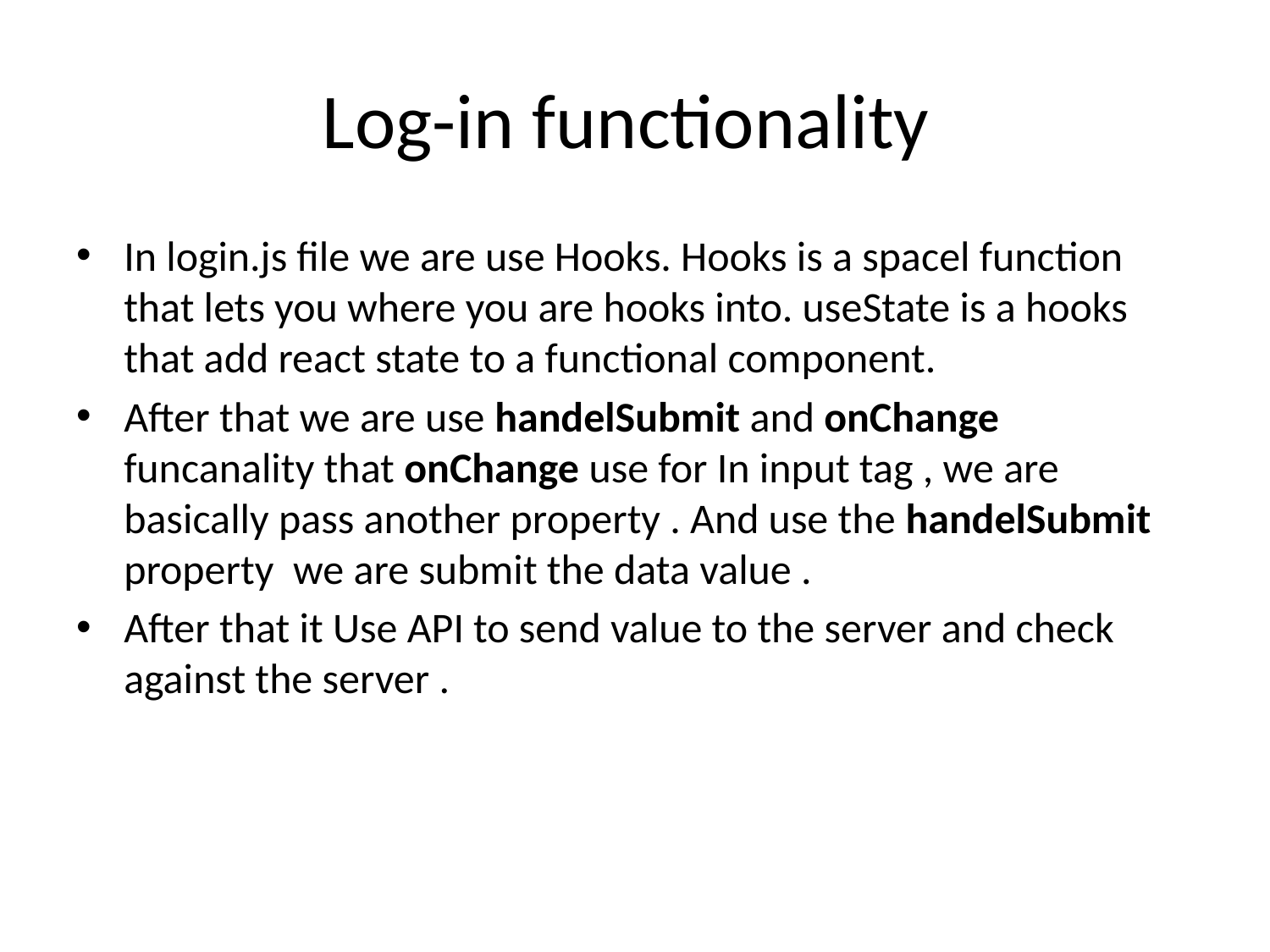

# Log-in functionality
In login.js file we are use Hooks. Hooks is a spacel function that lets you where you are hooks into. useState is a hooks that add react state to a functional component.
After that we are use handelSubmit and onChange funcanality that onChange use for In input tag , we are basically pass another property . And use the handelSubmit property  we are submit the data value .
After that it Use API to send value to the server and check against the server .